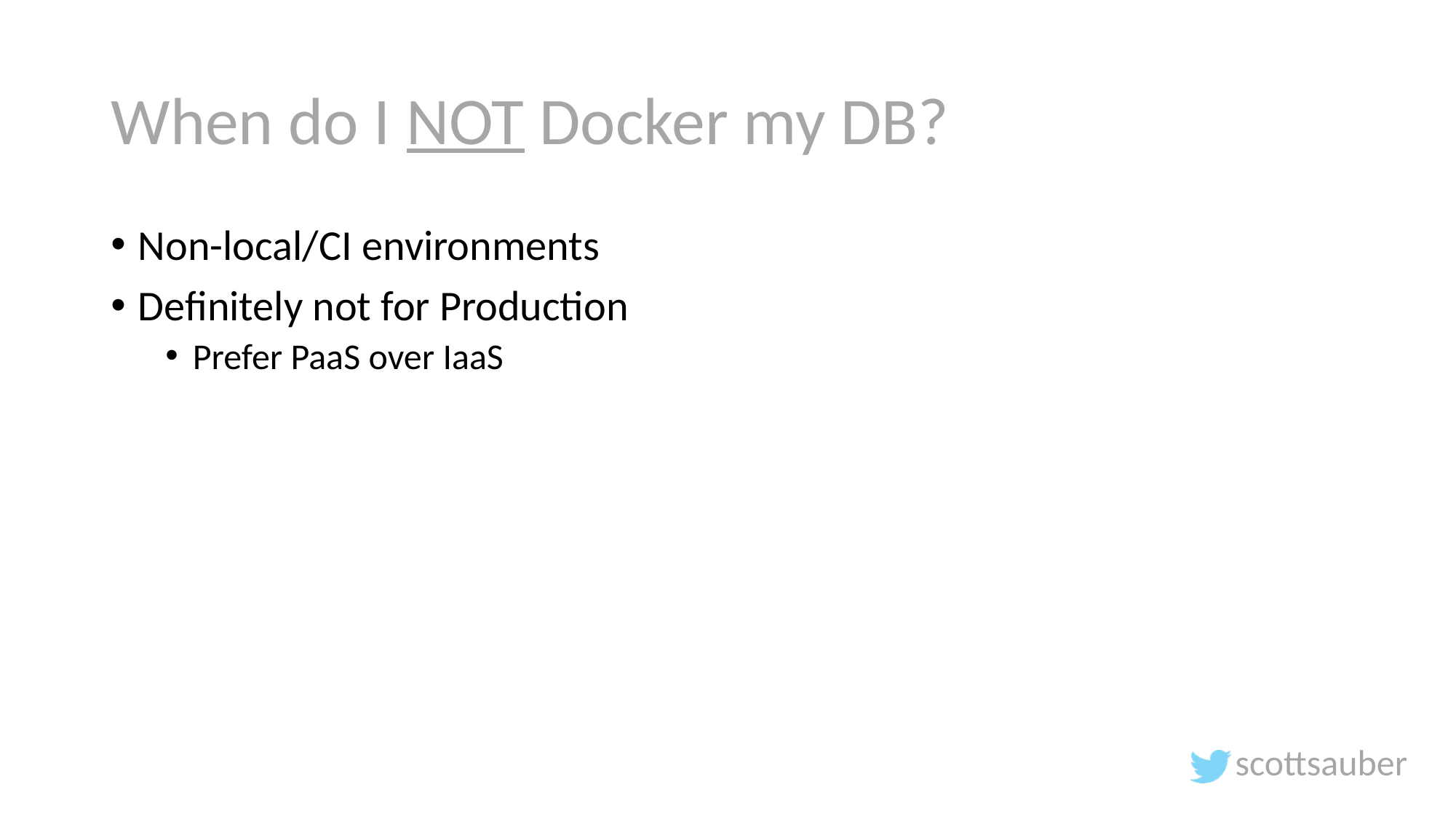

# When do I NOT Docker my DB?
Non-local/CI environments
Definitely not for Production
Prefer PaaS over IaaS
scottsauber